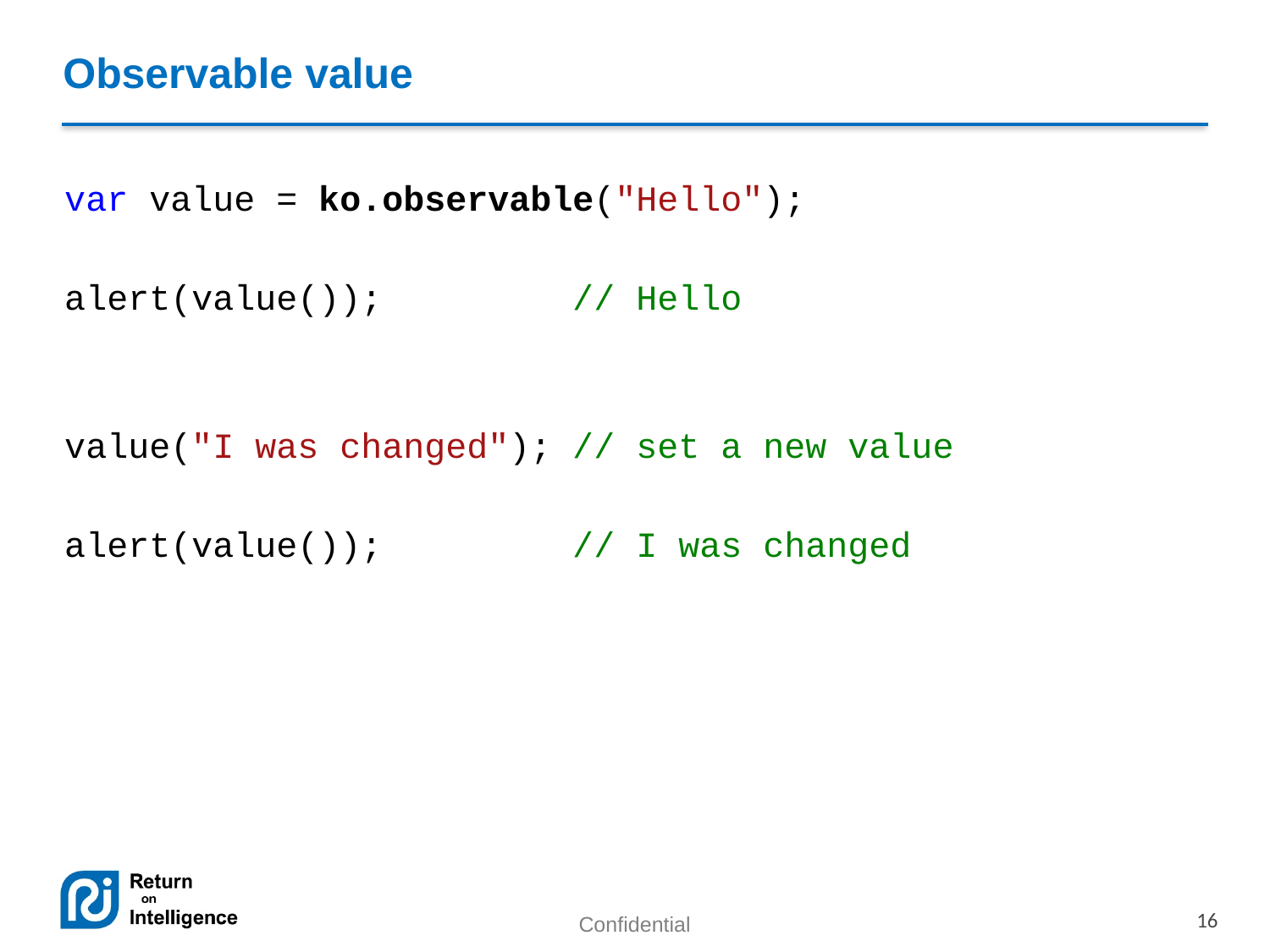

# Observable value
var value = ko.observable("Hello");

alert(value());         // Hello

value("I was changed"); // set a new value

alert(value());         // I was changed